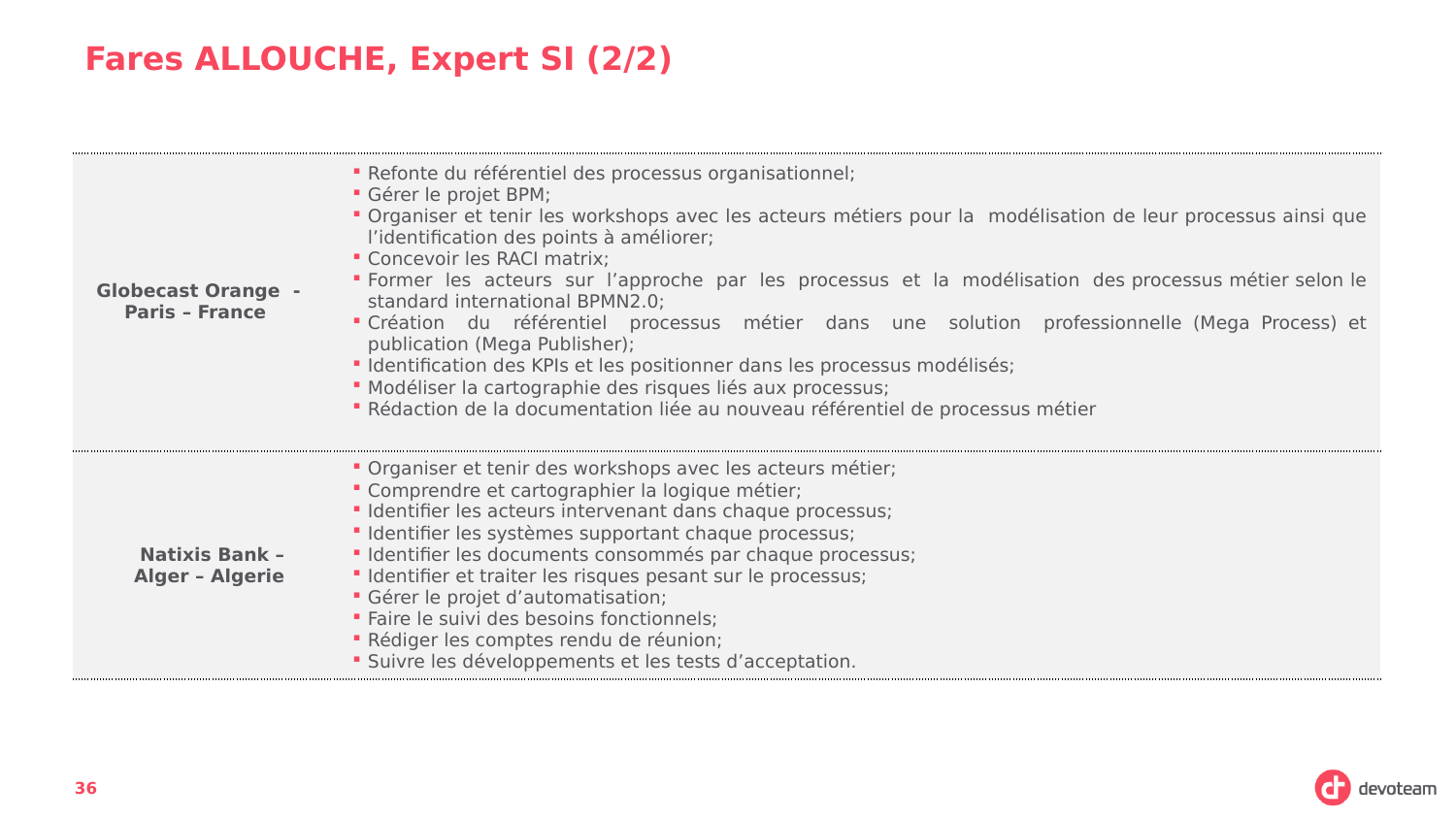

# Fares ALLOUCHE, Expert SI (2/2)

| Globecast Orange - Paris – France | Refonte du référentiel des processus organisationnel; Gérer le projet BPM; Organiser et tenir les workshops avec les acteurs métiers pour la modélisation de leur processus ainsi que l’identification des points à améliorer; Concevoir les RACI matrix; Former les acteurs sur l’approche par les processus et la modélisation des processus métier selon le standard international BPMN2.0; Création du référentiel processus métier dans une solution professionnelle (Mega Process) et publication (Mega Publisher); Identification des KPIs et les positionner dans les processus modélisés; Modéliser la cartographie des risques liés aux processus; Rédaction de la documentation liée au nouveau référentiel de processus métier |
| --- | --- |
| Natixis Bank – Alger – Algerie | Organiser et tenir des workshops avec les acteurs métier; Comprendre et cartographier la logique métier; Identifier les acteurs intervenant dans chaque processus; Identifier les systèmes supportant chaque processus; Identifier les documents consommés par chaque processus; Identifier et traiter les risques pesant sur le processus; Gérer le projet d’automatisation; Faire le suivi des besoins fonctionnels; Rédiger les comptes rendu de réunion; Suivre les développements et les tests d’acceptation. |
36